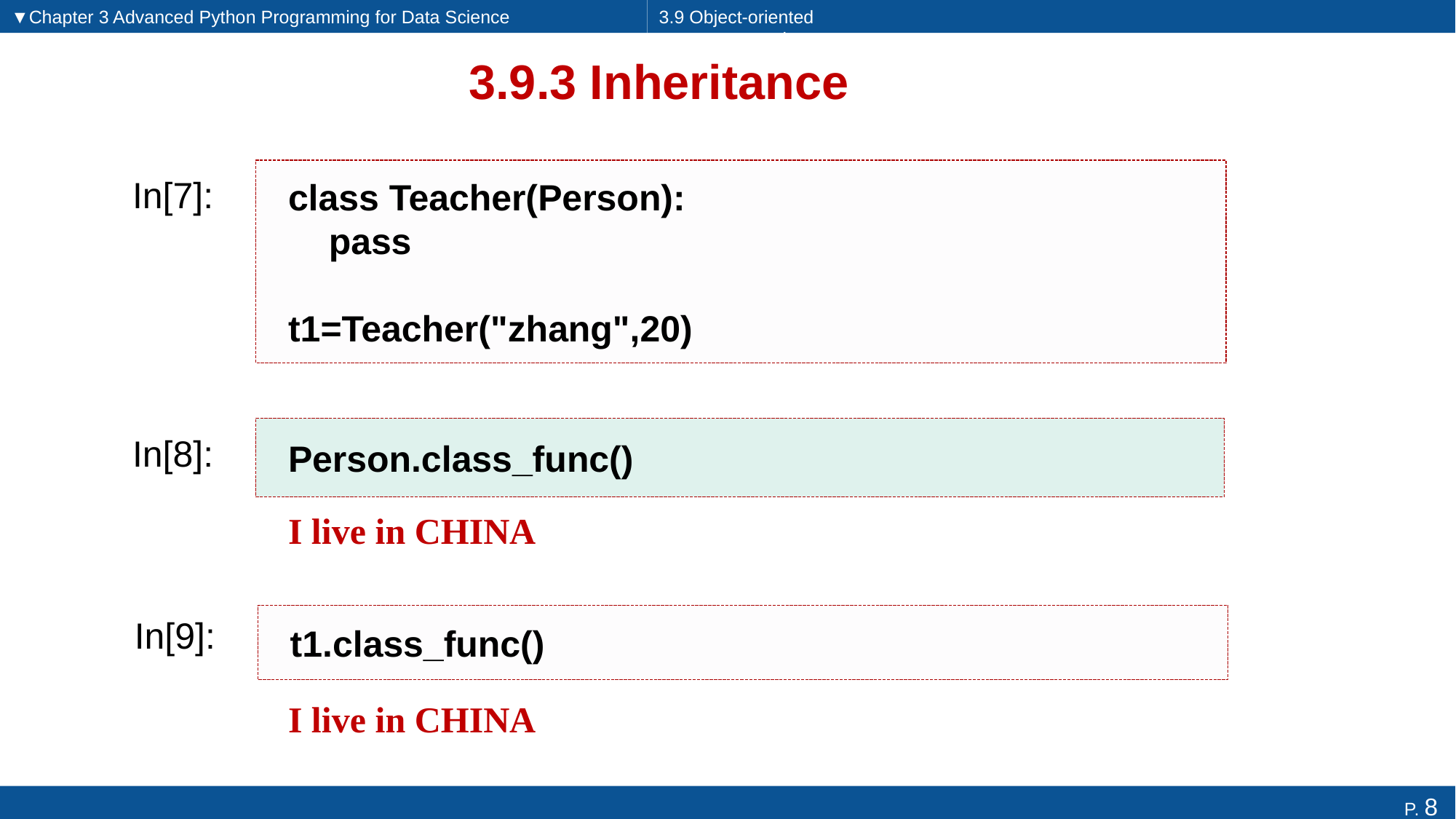

▼Chapter 3 Advanced Python Programming for Data Science
3.9 Object-oriented programming
# 3.9.3 Inheritance
class Teacher(Person):
    pass

t1=Teacher("zhang",20)
In[7]:
Person.class_func()
In[8]:

I live in CHINA
t1.class_func()
In[9]:

I live in CHINA